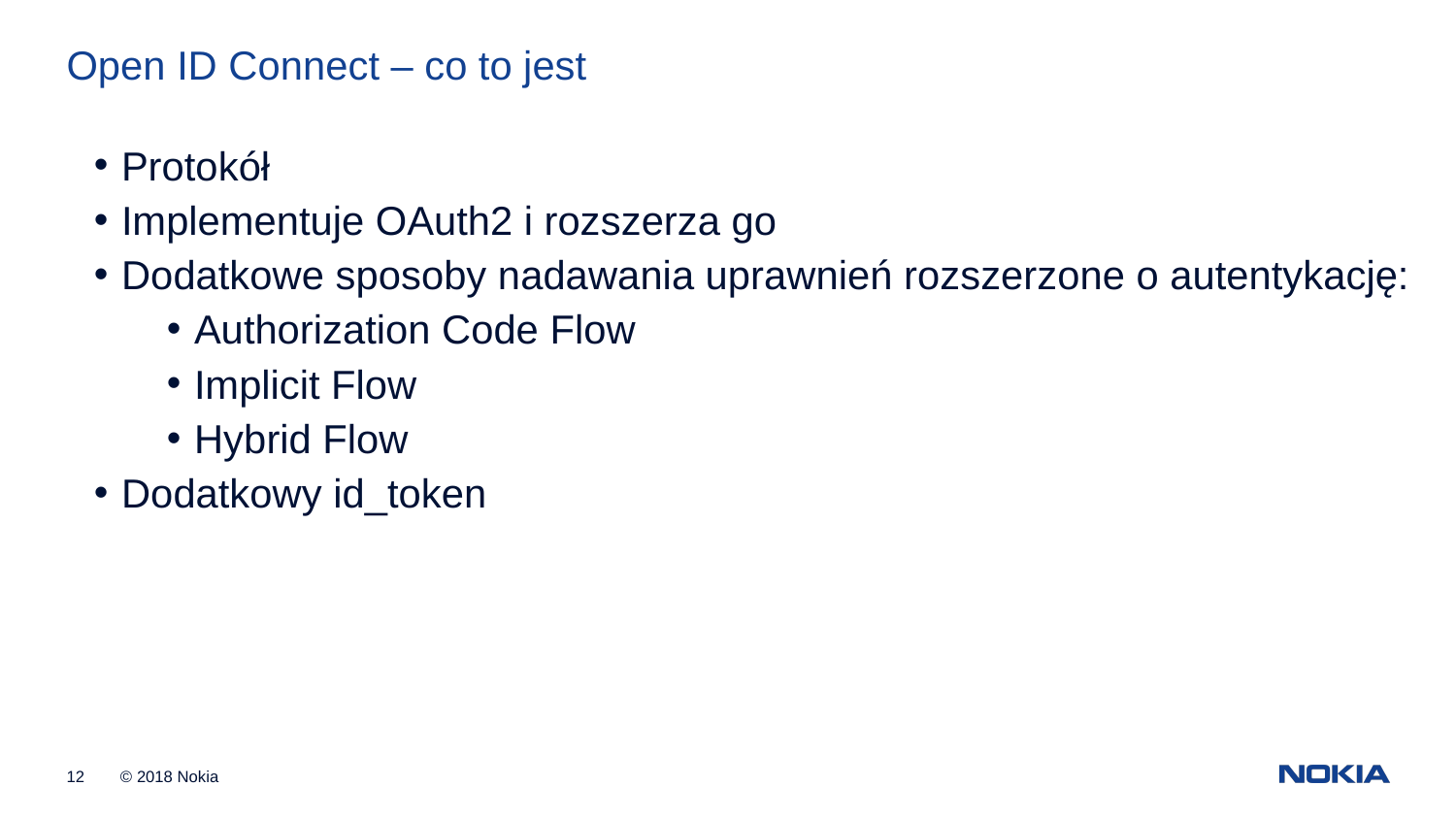

Open ID Connect – co to jest
Protokół
Implementuje OAuth2 i rozszerza go
Dodatkowe sposoby nadawania uprawnień rozszerzone o autentykację:
Authorization Code Flow
Implicit Flow
Hybrid Flow
Dodatkowy id_token